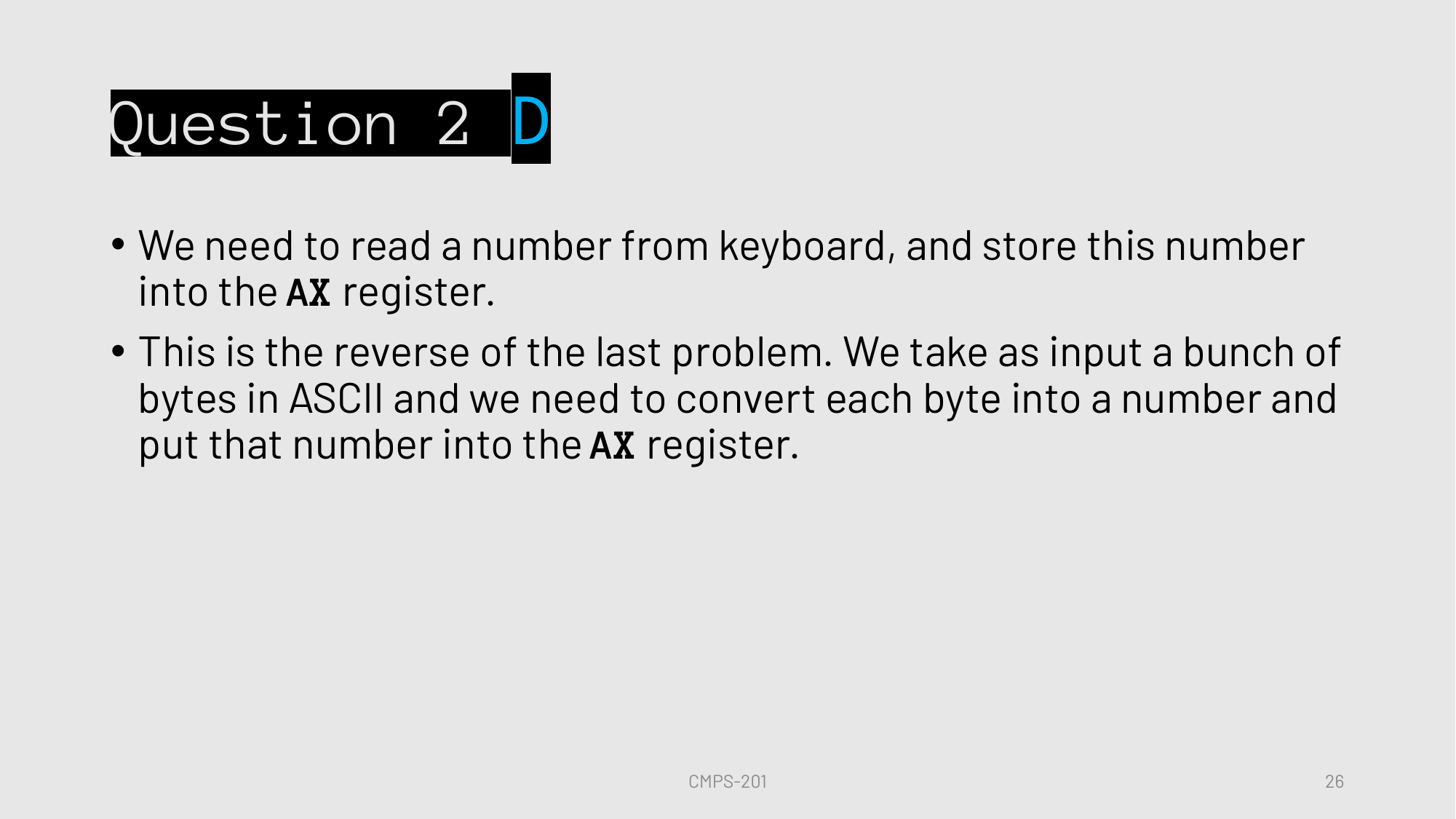

# Question 2 D
We need to read a number from keyboard, and store this number into the AX register.
This is the reverse of the last problem. We take as input a bunch of bytes in ASCII and we need to convert each byte into a number and put that number into the AX register.
CMPS-201
26